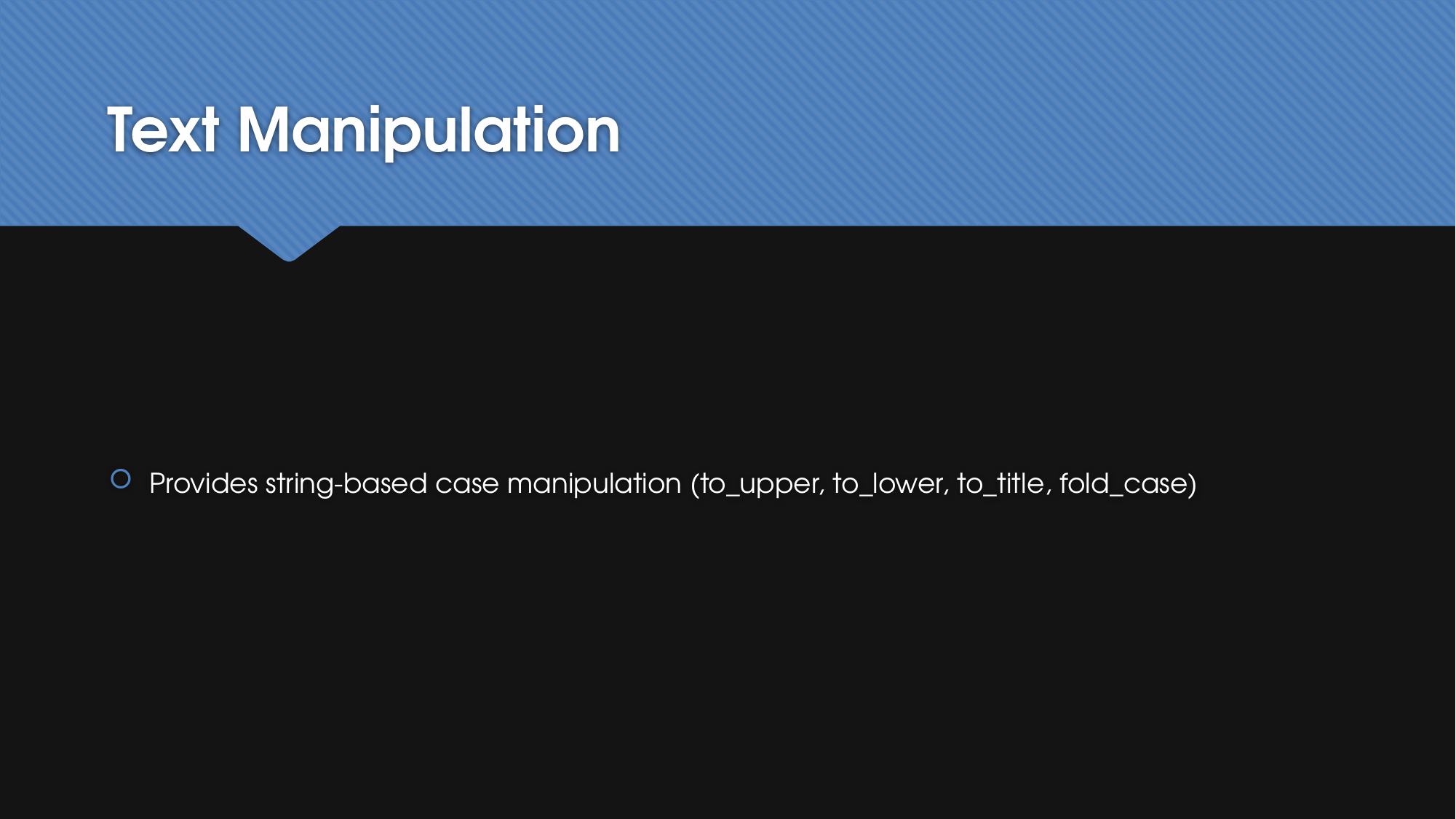

# Text Manipulation
Provides string-based case manipulation (to_upper, to_lower, to_title, fold_case)